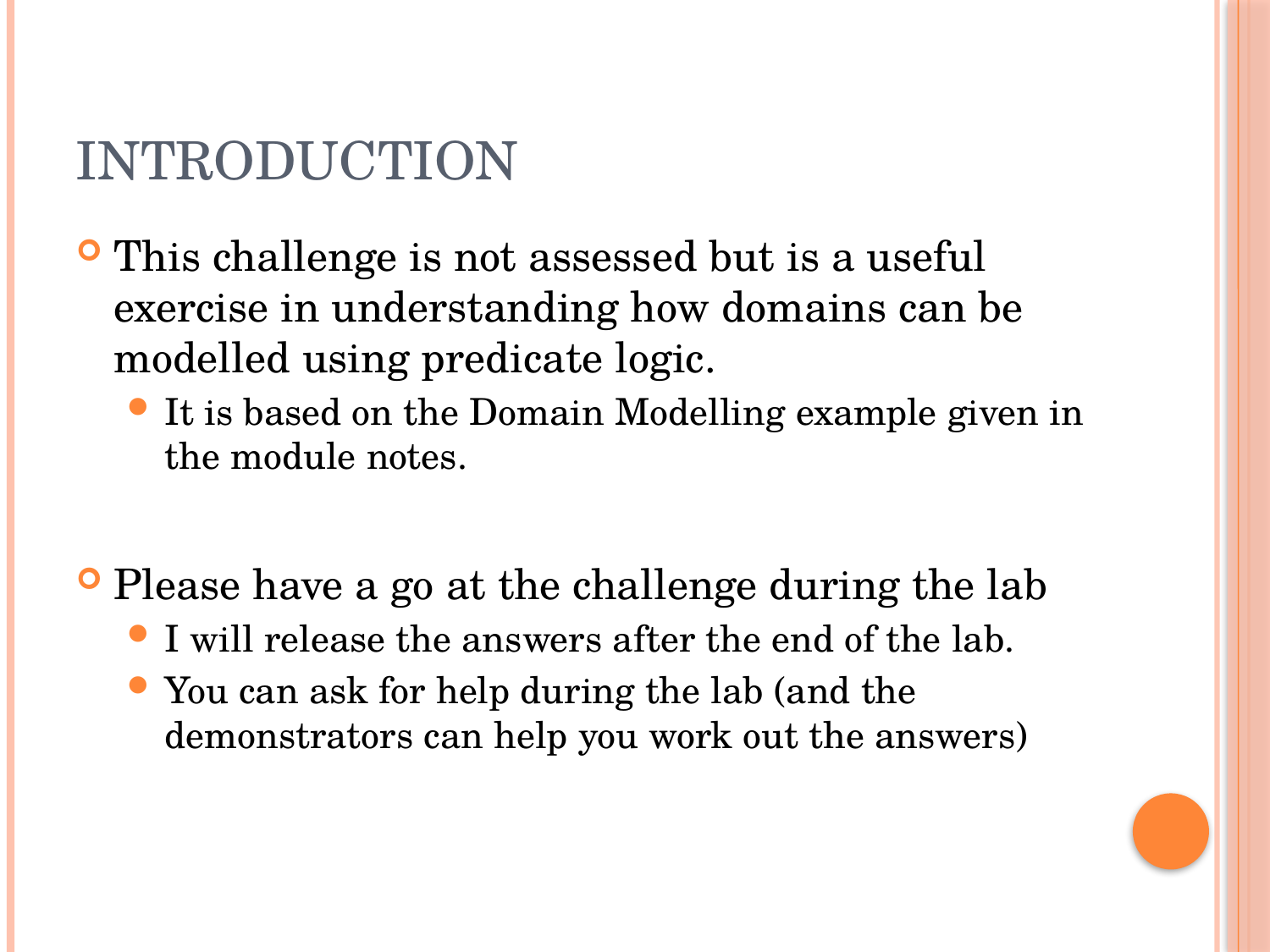

# Introduction
This challenge is not assessed but is a useful exercise in understanding how domains can be modelled using predicate logic.
It is based on the Domain Modelling example given in the module notes.

Please have a go at the challenge during the lab
I will release the answers after the end of the lab.
You can ask for help during the lab (and the demonstrators can help you work out the answers)